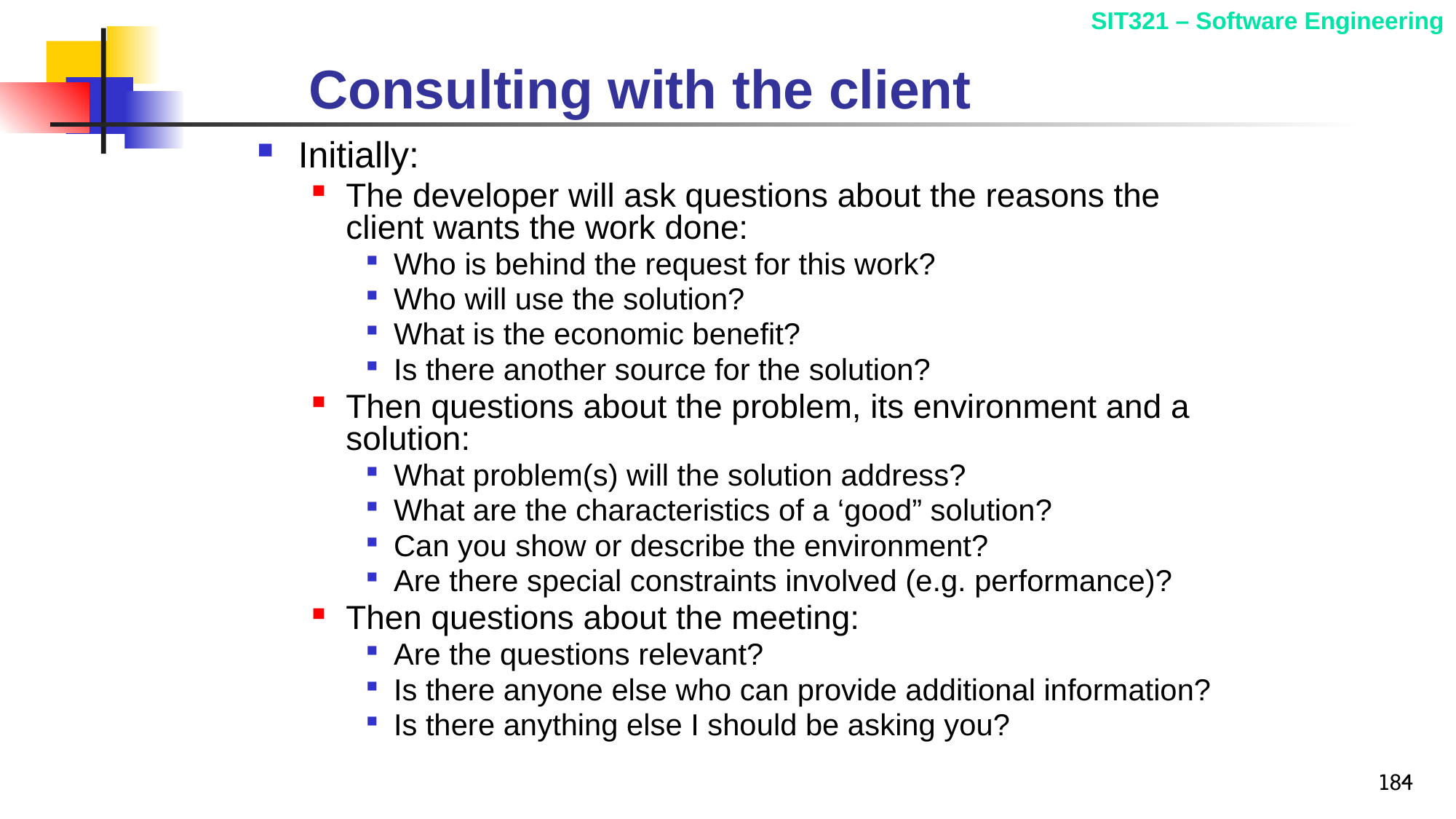

# Consulting with the client
Initially:
The developer will ask questions about the reasons the client wants the work done:
Who is behind the request for this work?
Who will use the solution?
What is the economic benefit?
Is there another source for the solution?
Then questions about the problem, its environment and a solution:
What problem(s) will the solution address?
What are the characteristics of a ‘good” solution?
Can you show or describe the environment?
Are there special constraints involved (e.g. performance)?
Then questions about the meeting:
Are the questions relevant?
Is there anyone else who can provide additional information?
Is there anything else I should be asking you?
184